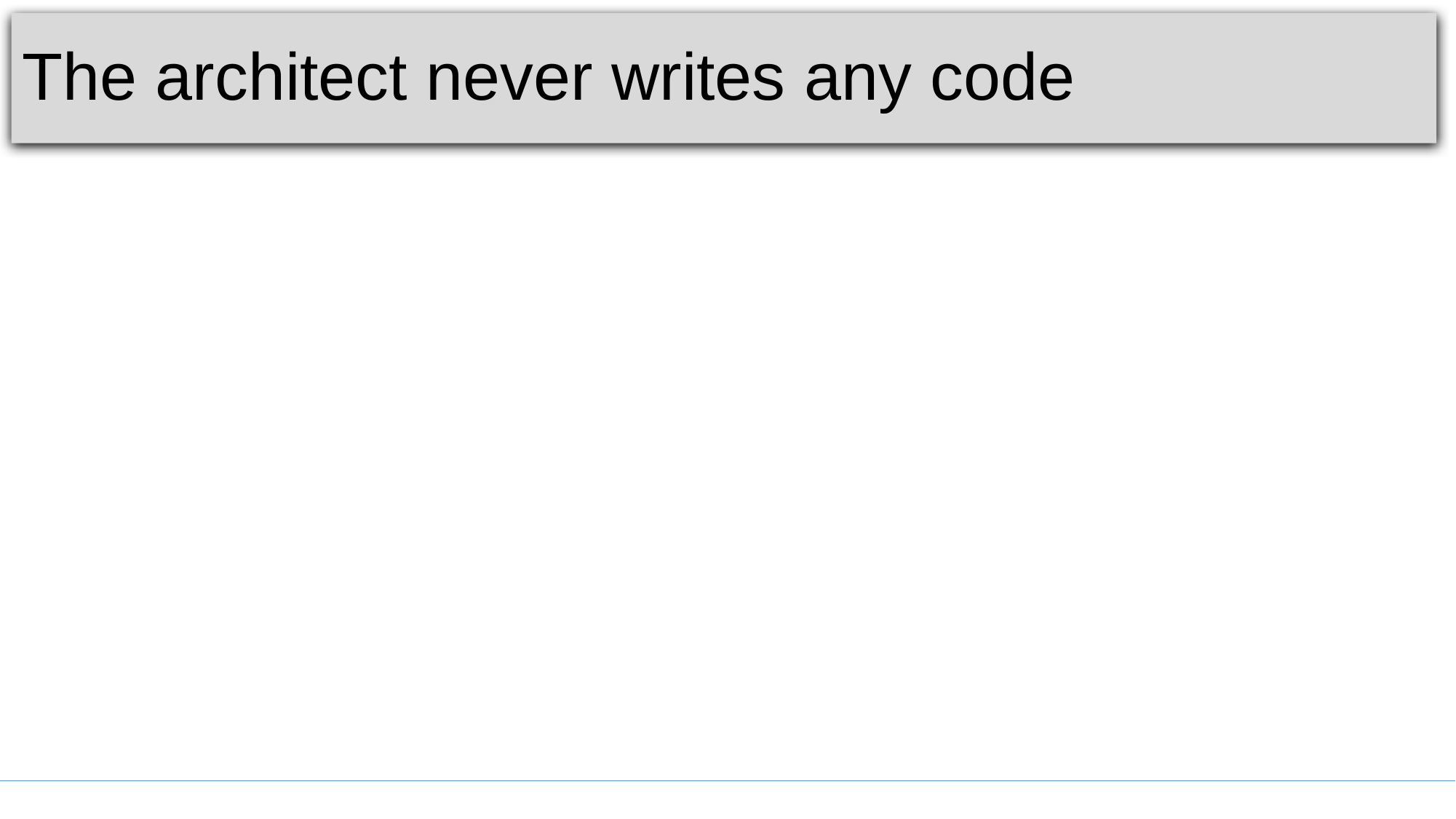

# The architect never writes any code